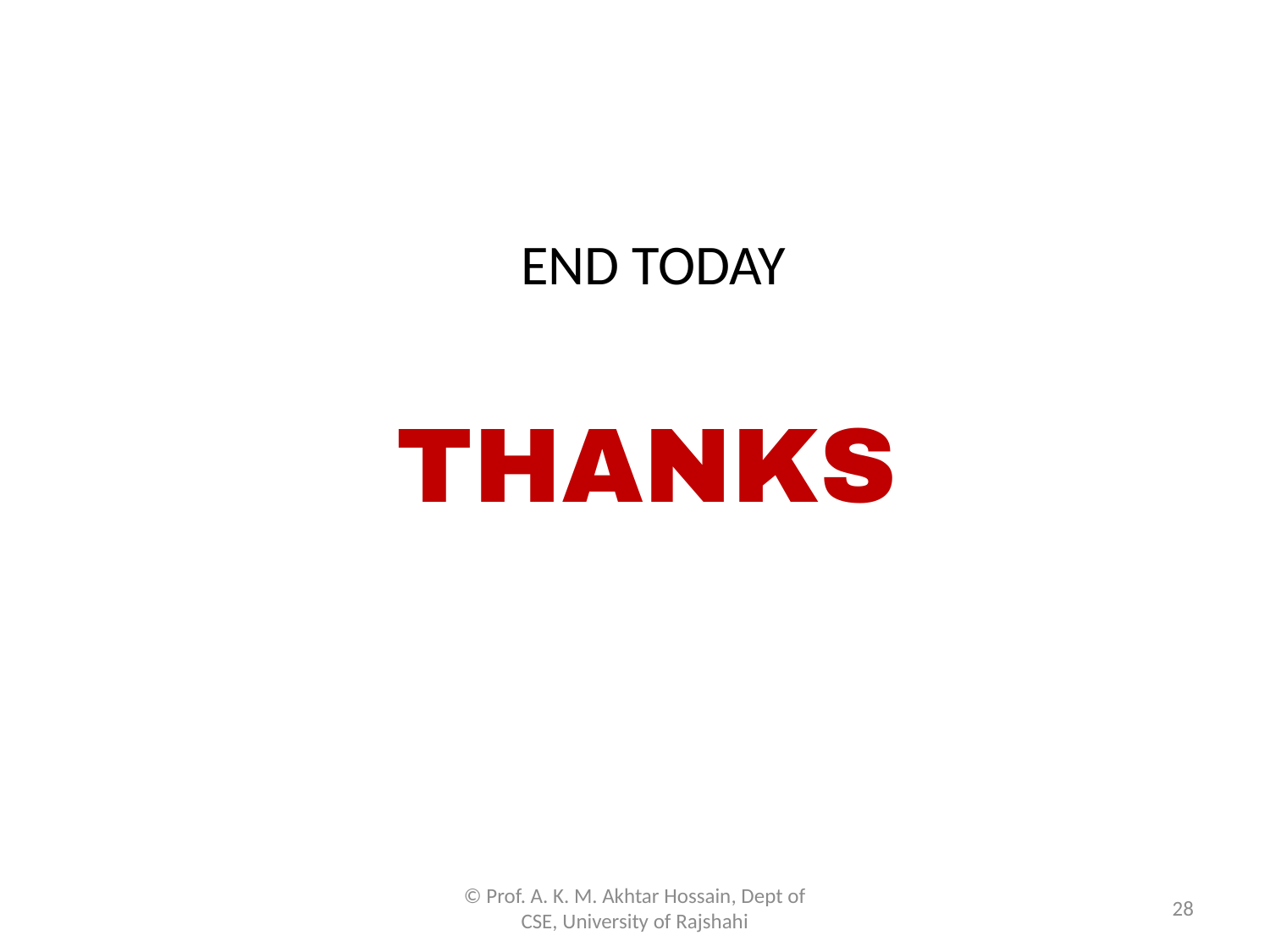

END TODAY

 THANKS

© Prof. A. K. M. Akhtar Hossain, Dept of CSE, University of Rajshahi
28